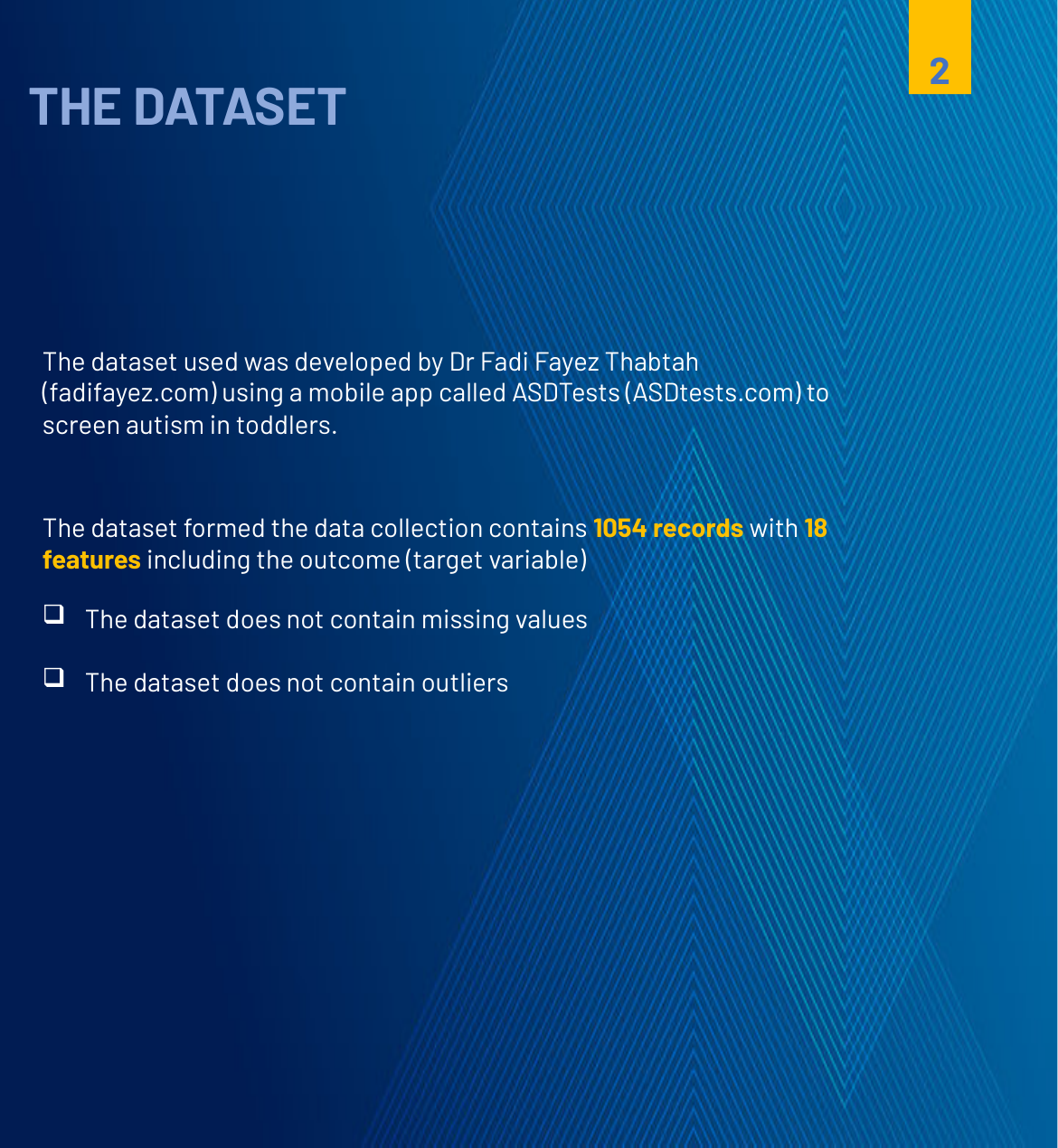

2
THE DATASET
The dataset used was developed by Dr Fadi Fayez Thabtah (fadifayez.com) using a mobile app called ASDTests (ASDtests.com) to screen autism in toddlers.
The dataset formed the data collection contains 1054 records with 18 features including the outcome (target variable)
The dataset does not contain missing values

The dataset does not contain outliers